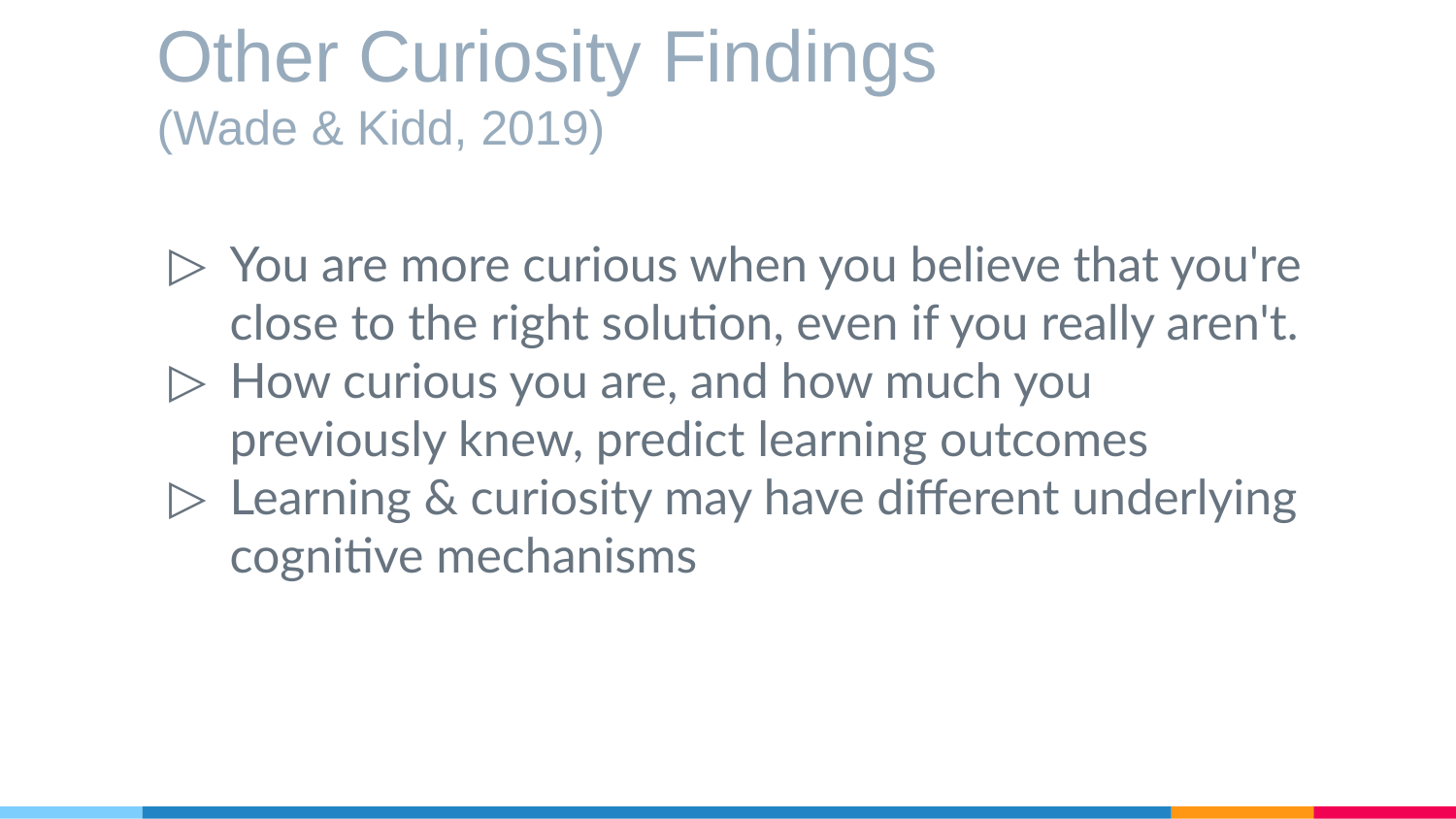

# Other Curiosity Findings
(Wade & Kidd, 2019)
You are more curious when you believe that you're close to the right solution, even if you really aren't.
How curious you are, and how much you previously knew, predict learning outcomes
Learning & curiosity may have different underlying cognitive mechanisms